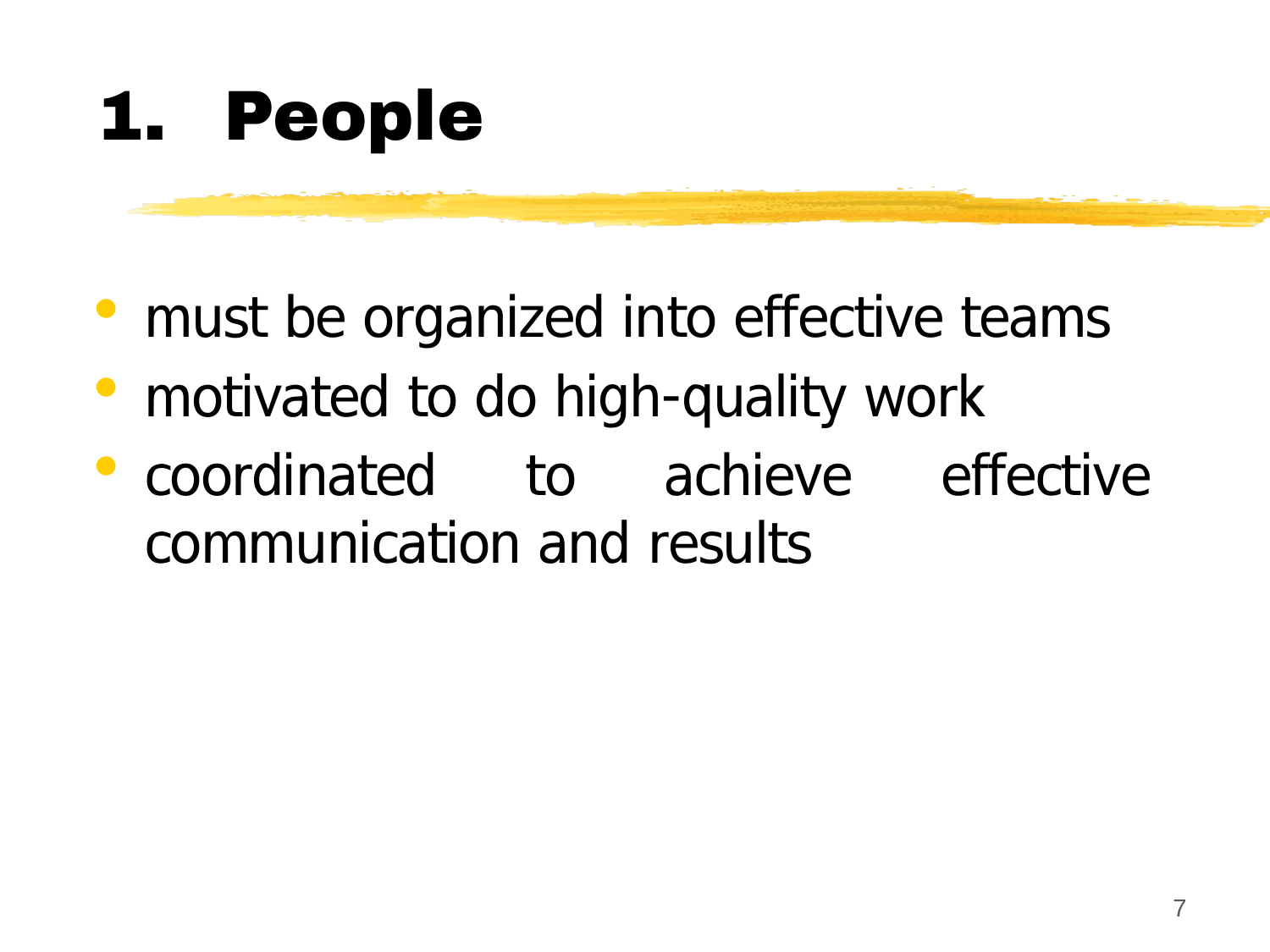

1.	People
must be organized into effective teams
motivated to do high-quality work
coordinated to achieve effective communication and results

7